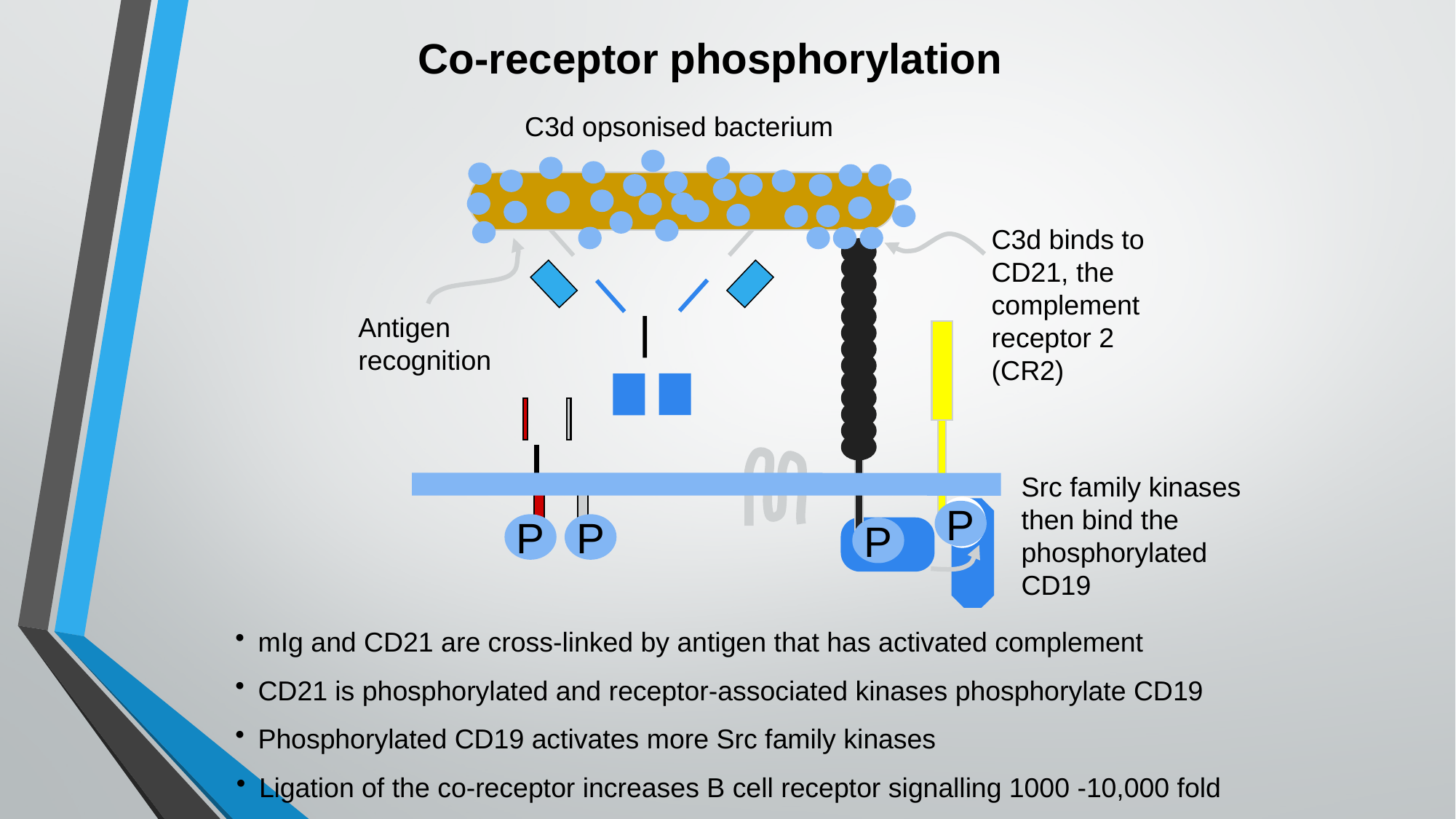

Co-receptor phosphorylation
#
C3d opsonised bacterium

C3d binds to CD21, the complement receptor 2 (CR2)

Antigen
recognition

Src family kinases then bind the phosphorylated CD19

P
P
P

P
mIg and CD21 are cross-linked by antigen that has activated complement
CD21 is phosphorylated and receptor-associated kinases phosphorylate CD19
Phosphorylated CD19 activates more Src family kinases
Ligation of the co-receptor increases B cell receptor signalling 1000 -10,000 fold